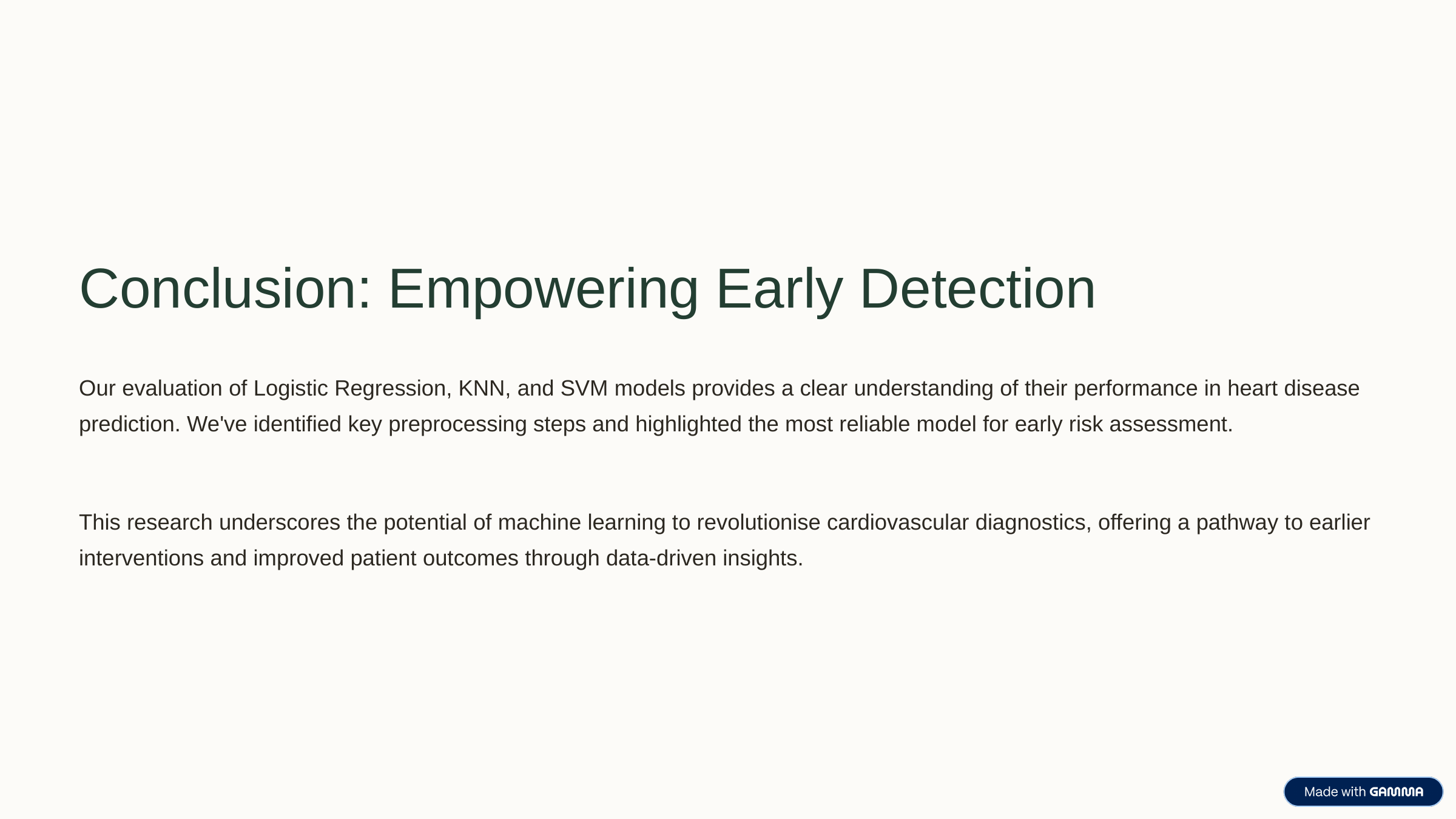

Conclusion: Empowering Early Detection
Our evaluation of Logistic Regression, KNN, and SVM models provides a clear understanding of their performance in heart disease prediction. We've identified key preprocessing steps and highlighted the most reliable model for early risk assessment.
This research underscores the potential of machine learning to revolutionise cardiovascular diagnostics, offering a pathway to earlier interventions and improved patient outcomes through data-driven insights.